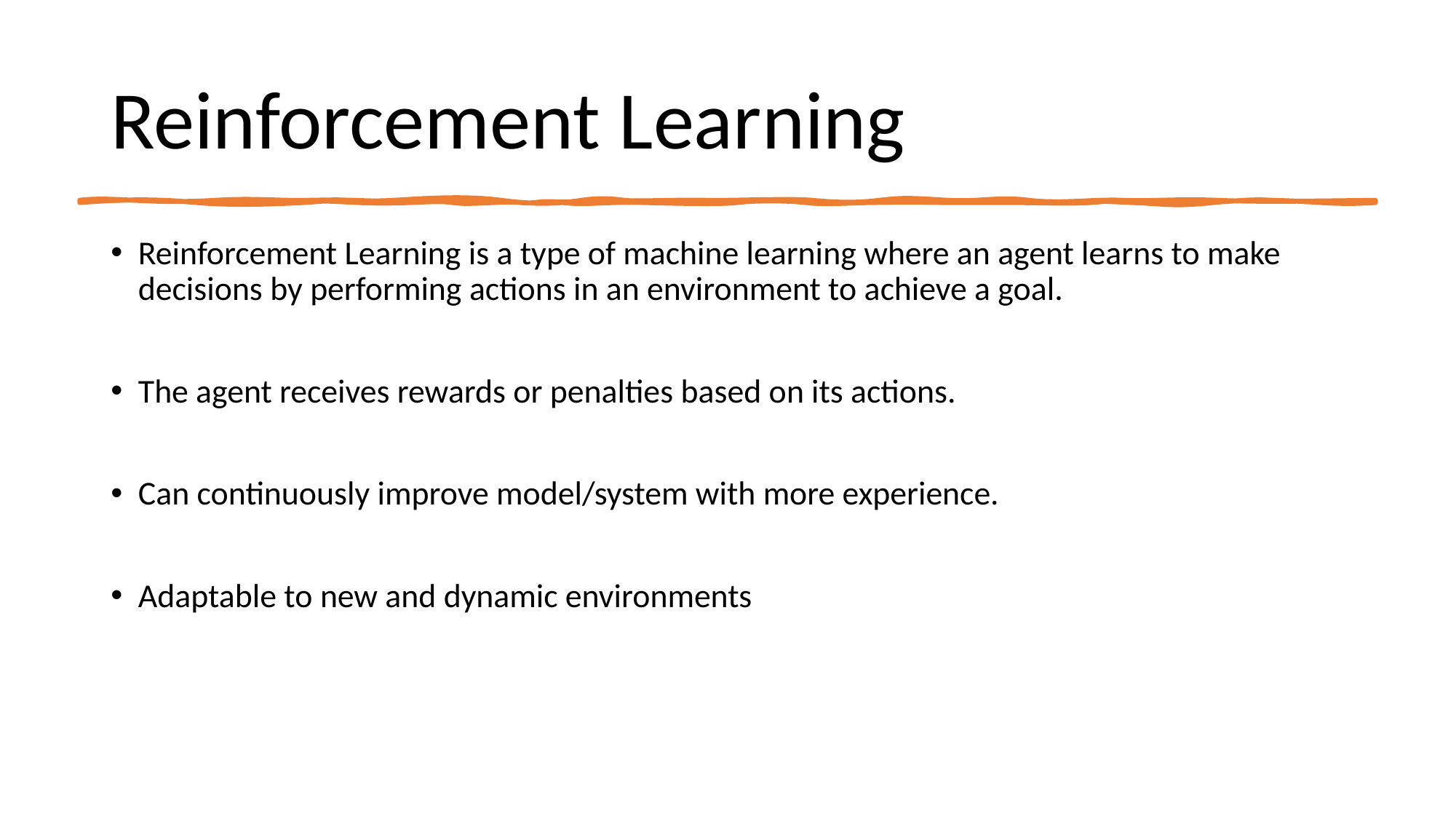

# Reinforcement Learning

Reinforcement Learning is a type of machine learning where an agent learns to make decisions by performing actions in an environment to achieve a goal.

The agent receives rewards or penalties based on its actions.

Can continuously improve model/system with more experience.

Adaptable to new and dynamic environments